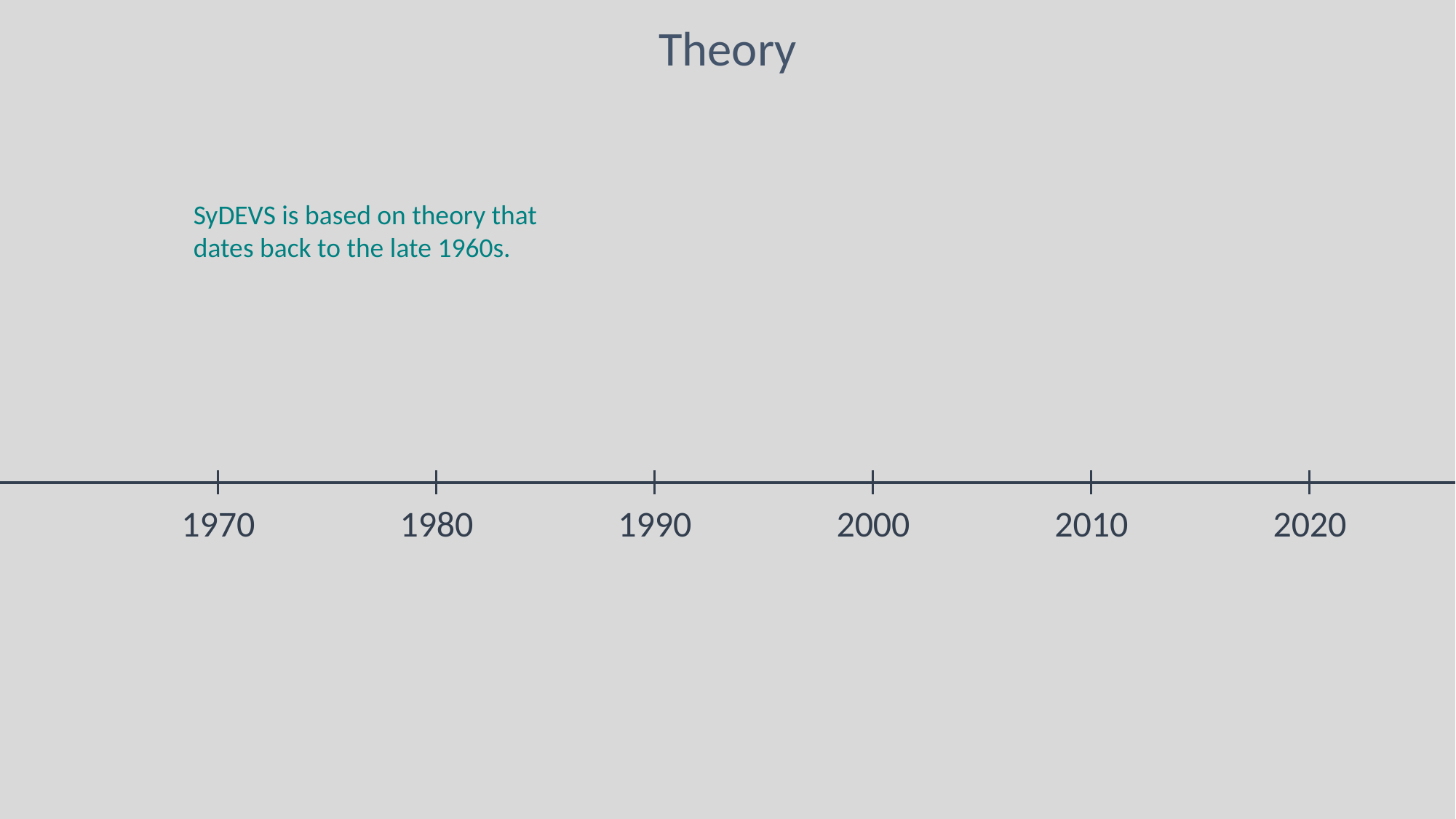

Theory
SyDEVS is based on theory that dates back to the late 1960s.
1990
2010
2000
2020
1970
1980